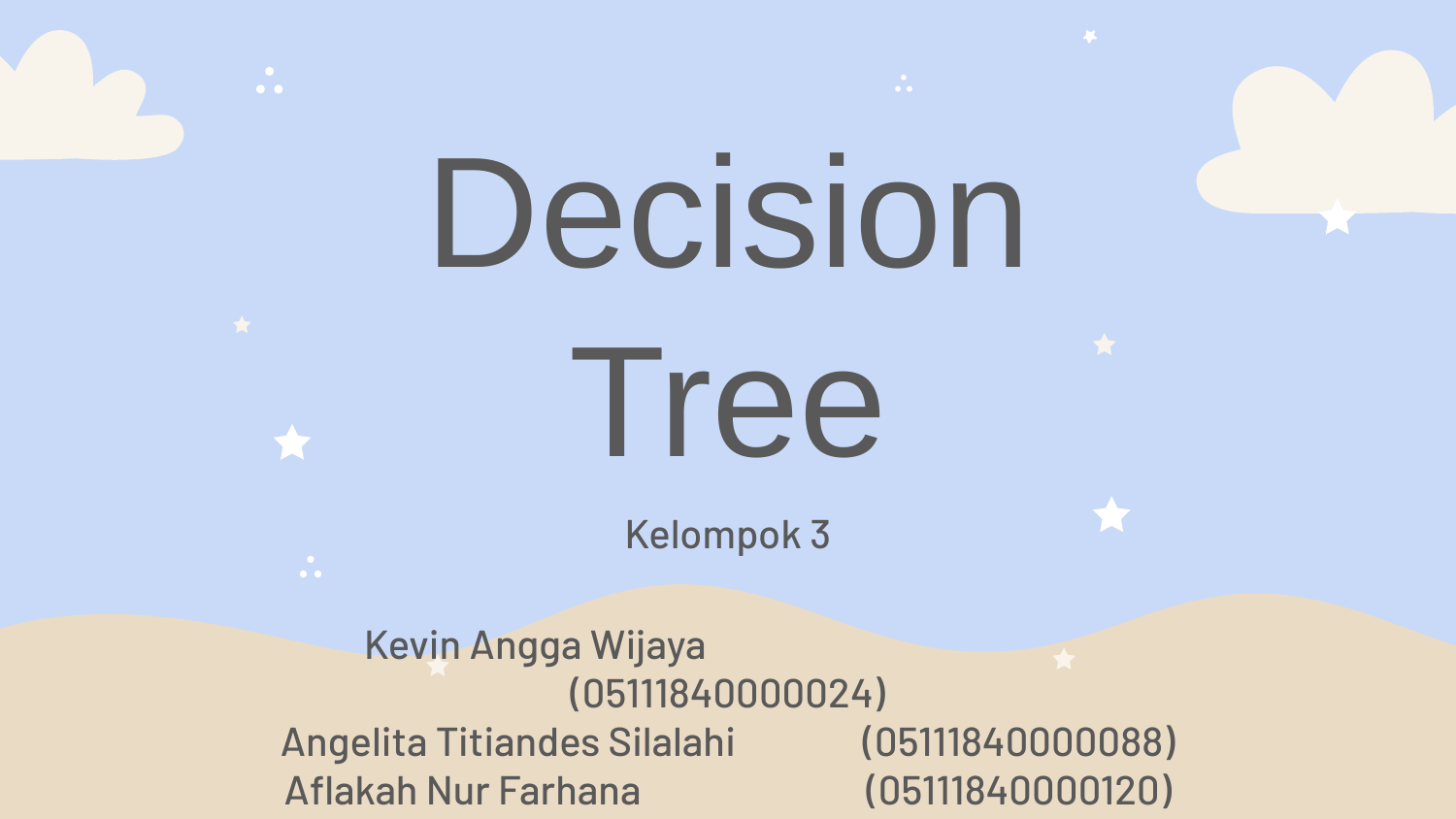

# Decision Tree
Kelompok 3
Kevin Angga Wijaya 			(05111840000024)
Angelita Titiandes Silalahi	(05111840000088)
Aflakah Nur Farhana 		(05111840000120)